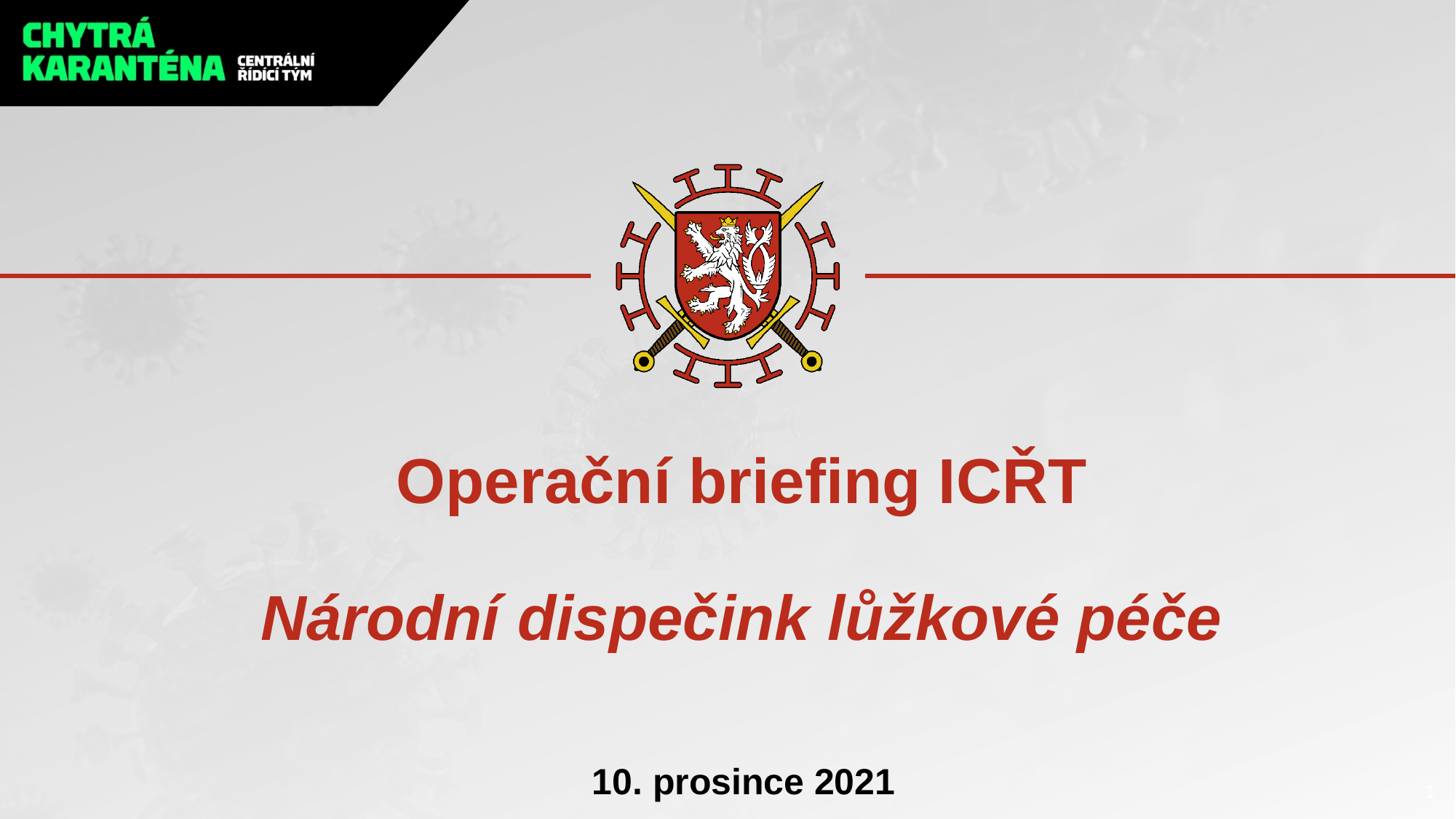

# Operační briefing ICŘT Národní dispečink lůžkové péče
10. prosince 2021
1